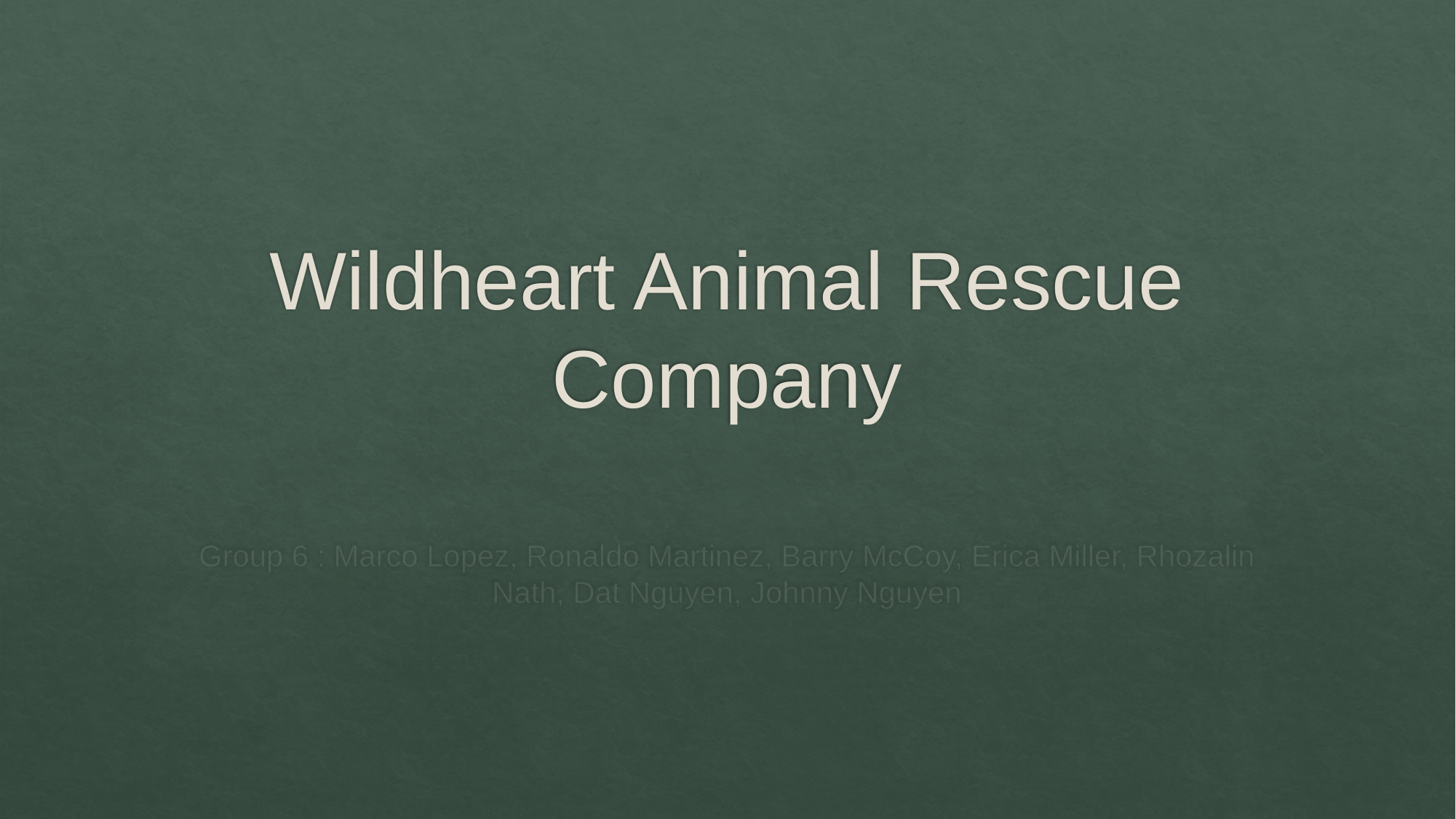

# Wildheart Animal Rescue Company
Group 6 : Marco Lopez, Ronaldo Martinez, Barry McCoy, Erica Miller, Rhozalin Nath, Dat Nguyen, Johnny Nguyen